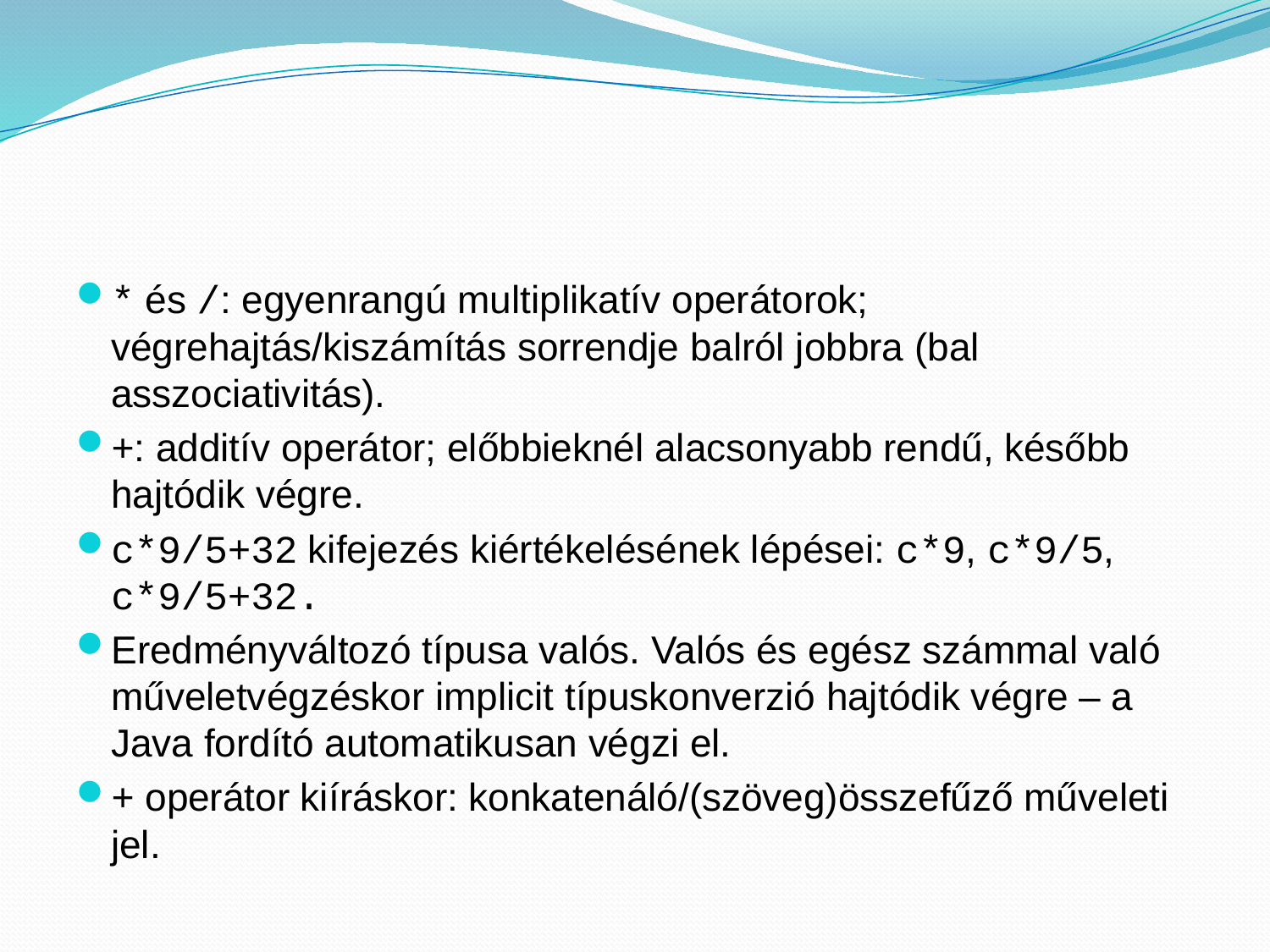

#
* és /: egyenrangú multiplikatív operátorok; végrehajtás/kiszámítás sorrendje balról jobbra (bal asszociativitás).
+: additív operátor; előbbieknél alacsonyabb rendű, később hajtódik végre.
c*9/5+32 kifejezés kiértékelésének lépései: c*9, c*9/5, c*9/5+32.
Eredményváltozó típusa valós. Valós és egész számmal való műveletvégzéskor implicit típuskonverzió hajtódik végre – a Java fordító automatikusan végzi el.
+ operátor kiíráskor: konkatenáló/(szöveg)összefűző műveleti jel.